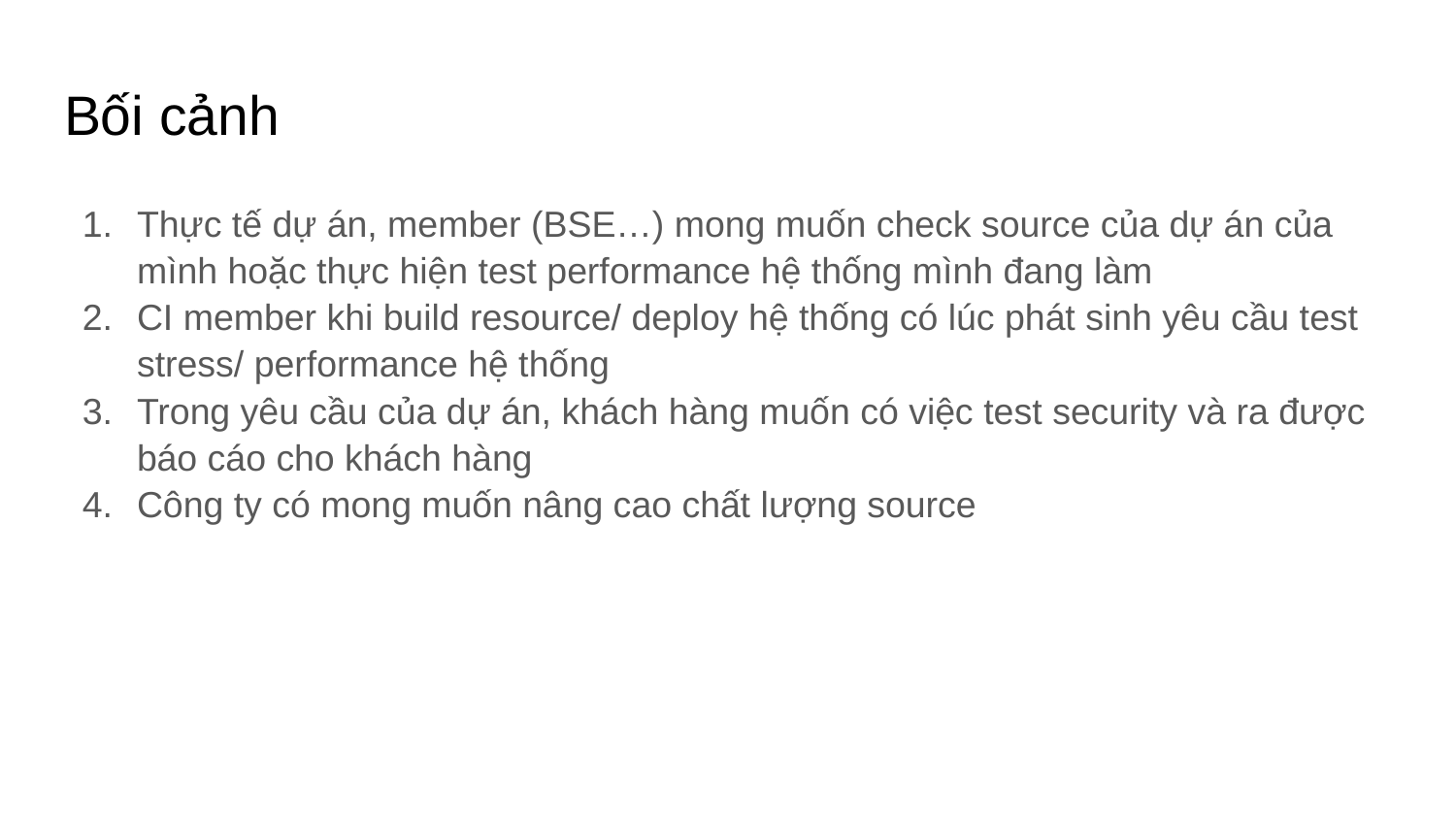

# Bối cảnh
Thực tế dự án, member (BSE…) mong muốn check source của dự án của mình hoặc thực hiện test performance hệ thống mình đang làm
CI member khi build resource/ deploy hệ thống có lúc phát sinh yêu cầu test stress/ performance hệ thống
Trong yêu cầu của dự án, khách hàng muốn có việc test security và ra được báo cáo cho khách hàng
Công ty có mong muốn nâng cao chất lượng source